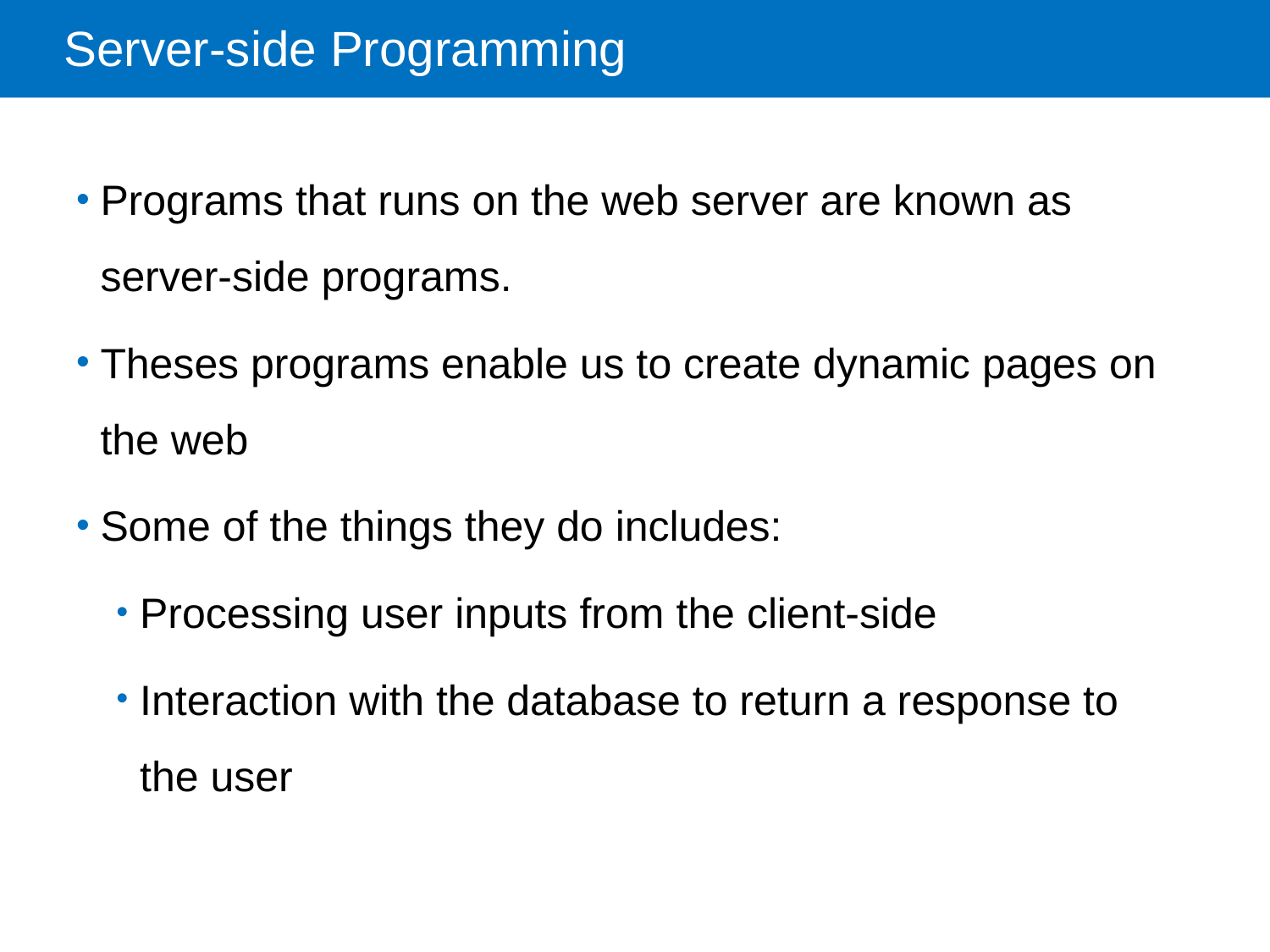

# Server-side Programming
Programs that runs on the web server are known as server-side programs.
Theses programs enable us to create dynamic pages on the web
Some of the things they do includes:
Processing user inputs from the client-side
Interaction with the database to return a response to the user